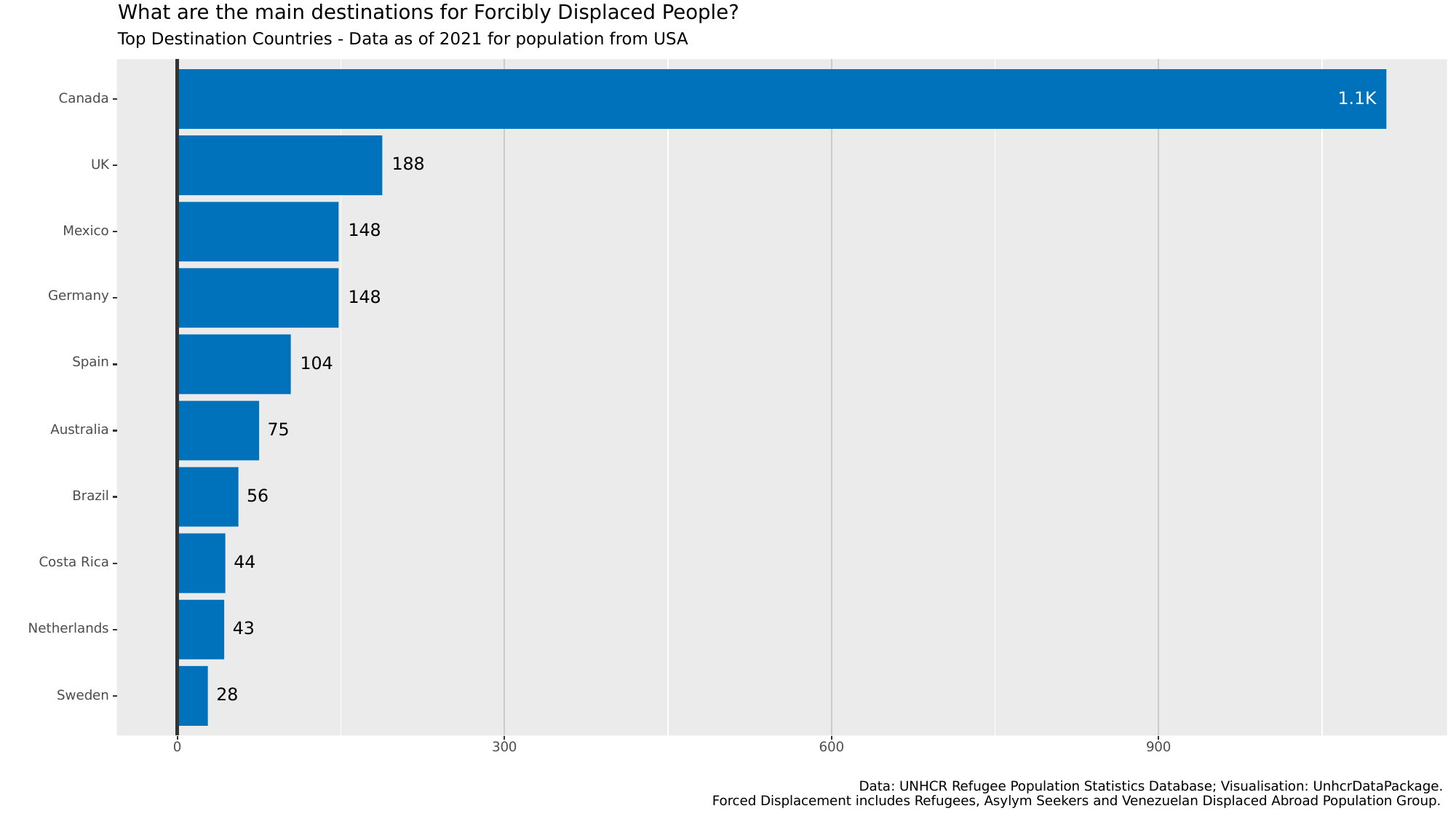

What are the main destinations for Forcibly Displaced People?
Top Destination Countries - Data as of 2021 for population from USA

1.1K
Canada

188
UK

148
Mexico

Germany
148

Spain
104

75
Australia

56
Brazil

44
Costa Rica

43
Netherlands

28
Sweden

0
300
600
900
Data: UNHCR Refugee Population Statistics Database; Visualisation: UnhcrDataPackage.
 Forced Displacement includes Refugees, Asylym Seekers and Venezuelan Displaced Abroad Population Group.